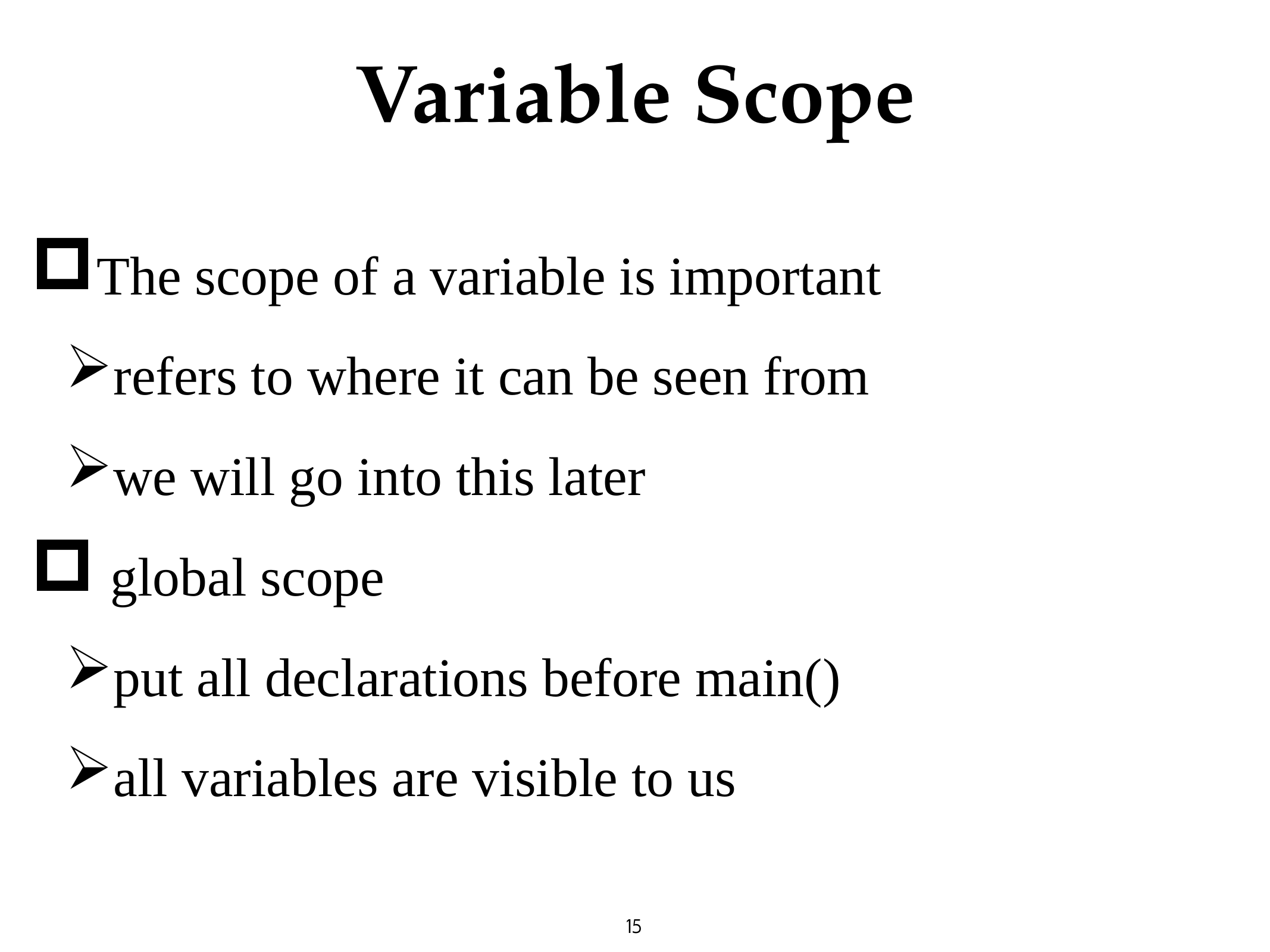

# Variable Scope
The scope of a variable is important
refers to where it can be seen from
we will go into this later
 global scope
put all declarations before main()
all variables are visible to us
15